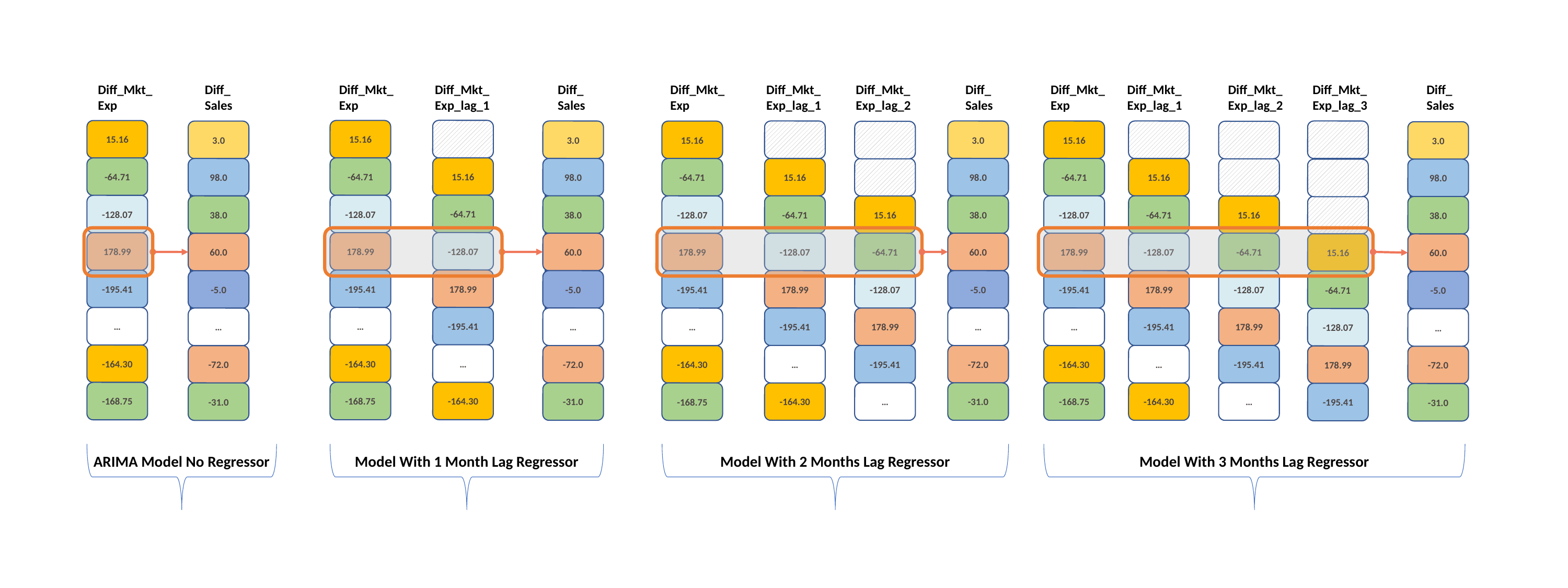

Diff_Mkt_
Exp
Diff_
Sales
Diff_Mkt_
Exp
Diff_Mkt_
Exp_lag_1
Diff_
Sales
Diff_Mkt_
Exp
Diff_Mkt_
Exp_lag_1
Diff_Mkt_
Exp_lag_2
Diff_
Sales
Diff_Mkt_
Exp
Diff_Mkt_
Exp_lag_1
Diff_Mkt_
Exp_lag_2
Diff_Mkt_
Exp_lag_3
Diff_
Sales

15.16
15.16
3.0

3.0
15.16

3.0
15.16

3.0
15.16
-64.71
-64.71
98.0
15.16
98.0
-64.71
15.16

98.0
-64.71
98.0

128.07
128.07
128.07
128.07
-64.71
-128.07
-128.07
38.0
-64.71
38.0
-128.07
-64.71
15.16
15.16
38.0
-128.07

38.0

-128.07
178.99
178.99
60.0
-128.07
60.0
178.99
-128.07
-64.71
-64.71
60.0
178.99
15.16
60.0
-64.71
-64.71
-64.71
-64.71
Model With 3 Months Lag Regressor
178.99
-195.41
-195.41
-5.0
178.99
-5.0
-195.41
178.99
-128.07
-128.07
-5.0
-195.41
-64.71
-5.0
Model With 2 Months Lag Regressor
-195.41
…
…
…
-195.41
…
…
-195.41
178.99
178.99
…
…
-128.07
…
Model With 1 Month Lag Regressor
…
-164.30
-164.30
-72.0
…
-72.0
-164.30
…
-195.41
-195.41
-72.0
-164.30
178.99
-72.0
ARIMA Model No Regressor
-164.30
-168.75
-168.75
-31.0
-164.30
-31.0
-168.75
-164.30
…
…
-31.0
-168.75
-195.41
-31.0